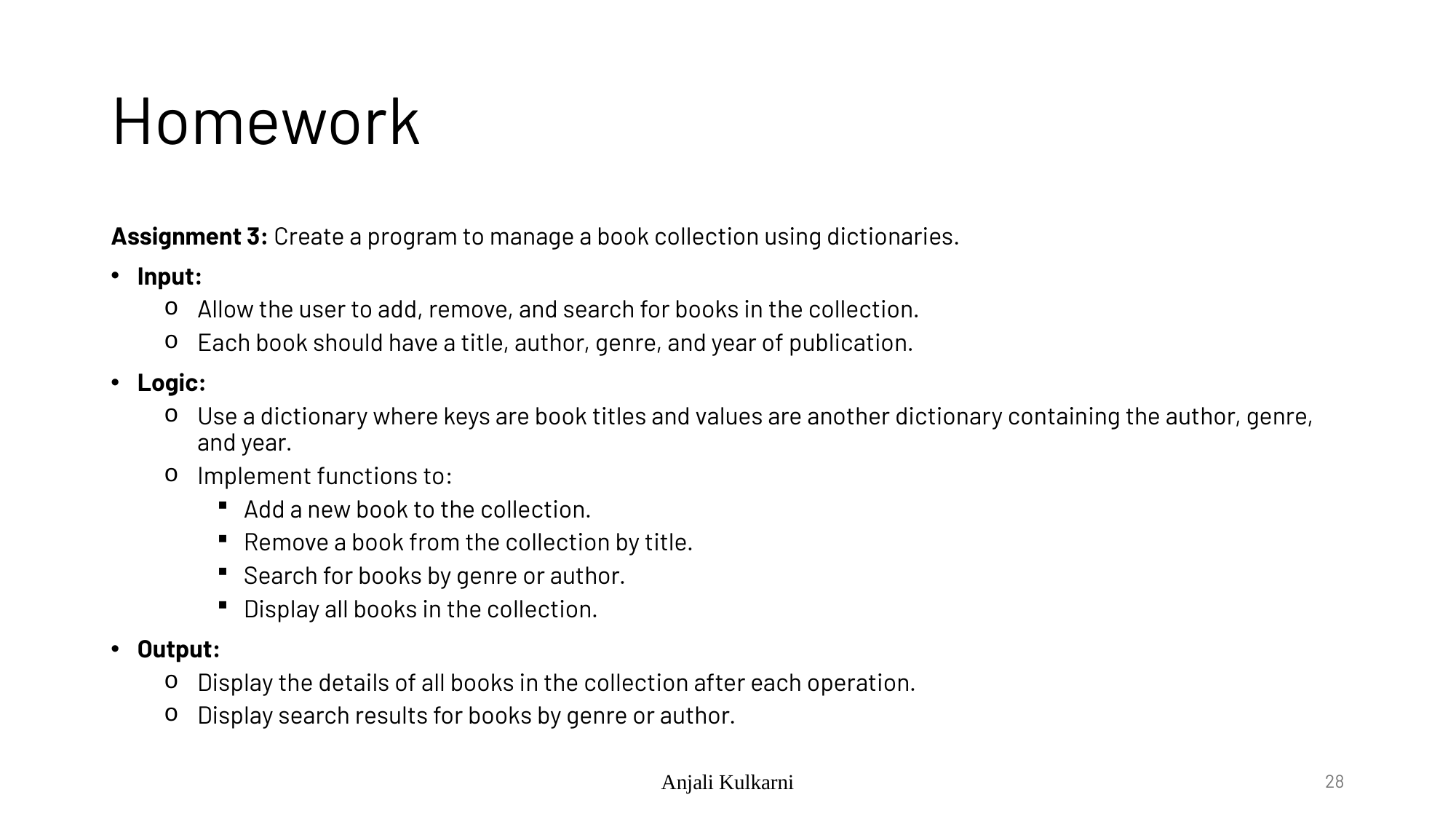

# Homework
Assignment 3: Create a program to manage a book collection using dictionaries.
Input:
Allow the user to add, remove, and search for books in the collection.
Each book should have a title, author, genre, and year of publication.
Logic:
Use a dictionary where keys are book titles and values are another dictionary containing the author, genre, and year.
Implement functions to:
Add a new book to the collection.
Remove a book from the collection by title.
Search for books by genre or author.
Display all books in the collection.
Output:
Display the details of all books in the collection after each operation.
Display search results for books by genre or author.

Anjali Kulkarni
28